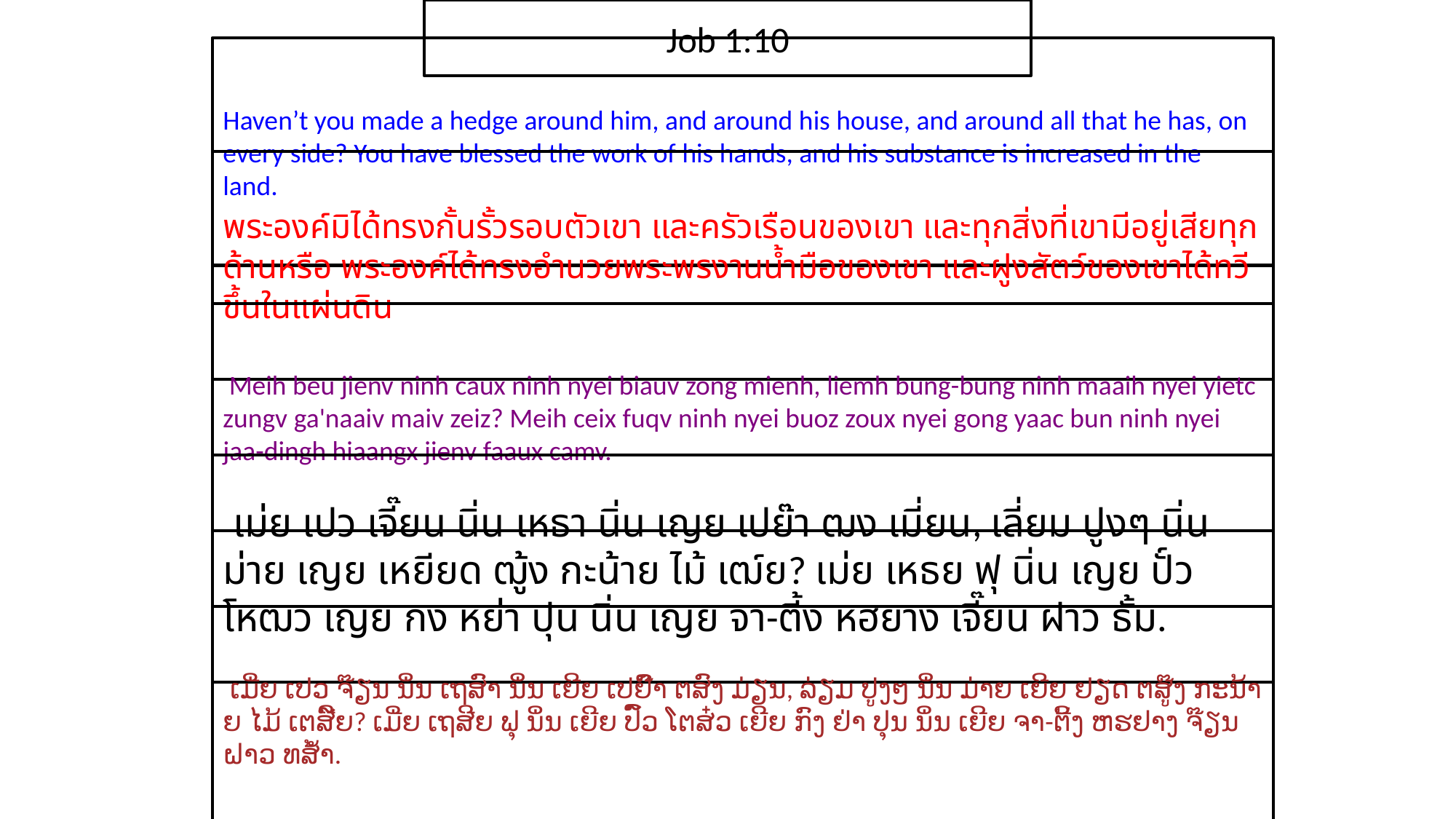

Job 1:10
Haven’t you made a hedge around him, and around his house, and around all that he has, on every side? You have blessed the work of his hands, and his substance is increased in the land.
​พระ​องค์​มิได้​ทรง​กั้น​รั้ว​รอบตัว​เขา และ​ครัวเรือน​ของ​เขา และ​ทุก​สิ่ง​ที่​เขา​มี​อยู่​เสีย​ทุก​ด้าน​หรือ ​พระ​องค์​ได้​ทรง​อำนวย​พระ​พร​งาน​น้ำมือ​ของ​เขา และ​ฝูง​สัตว์​ของ​เขา​ได้​ทวี​ขึ้น​ใน​แผ่นดิน​
 Meih beu jienv ninh caux ninh nyei biauv zong mienh, liemh bung-bung ninh maaih nyei yietc zungv ga'naaiv maiv zeiz? Meih ceix fuqv ninh nyei buoz zoux nyei gong yaac bun ninh nyei jaa-dingh hiaangx jienv faaux camv.
 เม่ย เปว เจี๊ยน นิ่น เหธา นิ่น เญย เปย๊า ฒง เมี่ยน, เลี่ยม ปูงๆ นิ่น ม่าย เญย เหยียด ฒู้ง กะน้าย ไม้ เฒ์ย? เม่ย เหธย ฟุ นิ่น เญย ปั์ว โหฒว เญย กง หย่า ปุน นิ่น เญย จา-ตี้ง หฮยาง เจี๊ยน ฝาว ธั้ม.
 ເມີ່ຍ ເປວ ຈ໊ຽນ ນິ່ນ ເຖສົາ ນິ່ນ ເຍີຍ ເປຢົ໊າ ຕສົງ ມ່ຽນ, ລ່ຽມ ປູງໆ ນິ່ນ ມ່າຍ ເຍີຍ ຢຽດ ຕສູ໊ງ ກະນ້າຍ ໄມ້ ເຕສີ໌ຍ? ເມີ່ຍ ເຖສີຍ ຟຸ ນິ່ນ ເຍີຍ ປົ໌ວ ໂຕສ໋ວ ເຍີຍ ກົງ ຢ່າ ປຸນ ນິ່ນ ເຍີຍ ຈາ-ຕີ້ງ ຫຮຢາງ ຈ໊ຽນ ຝາວ ທສ້ຳ.